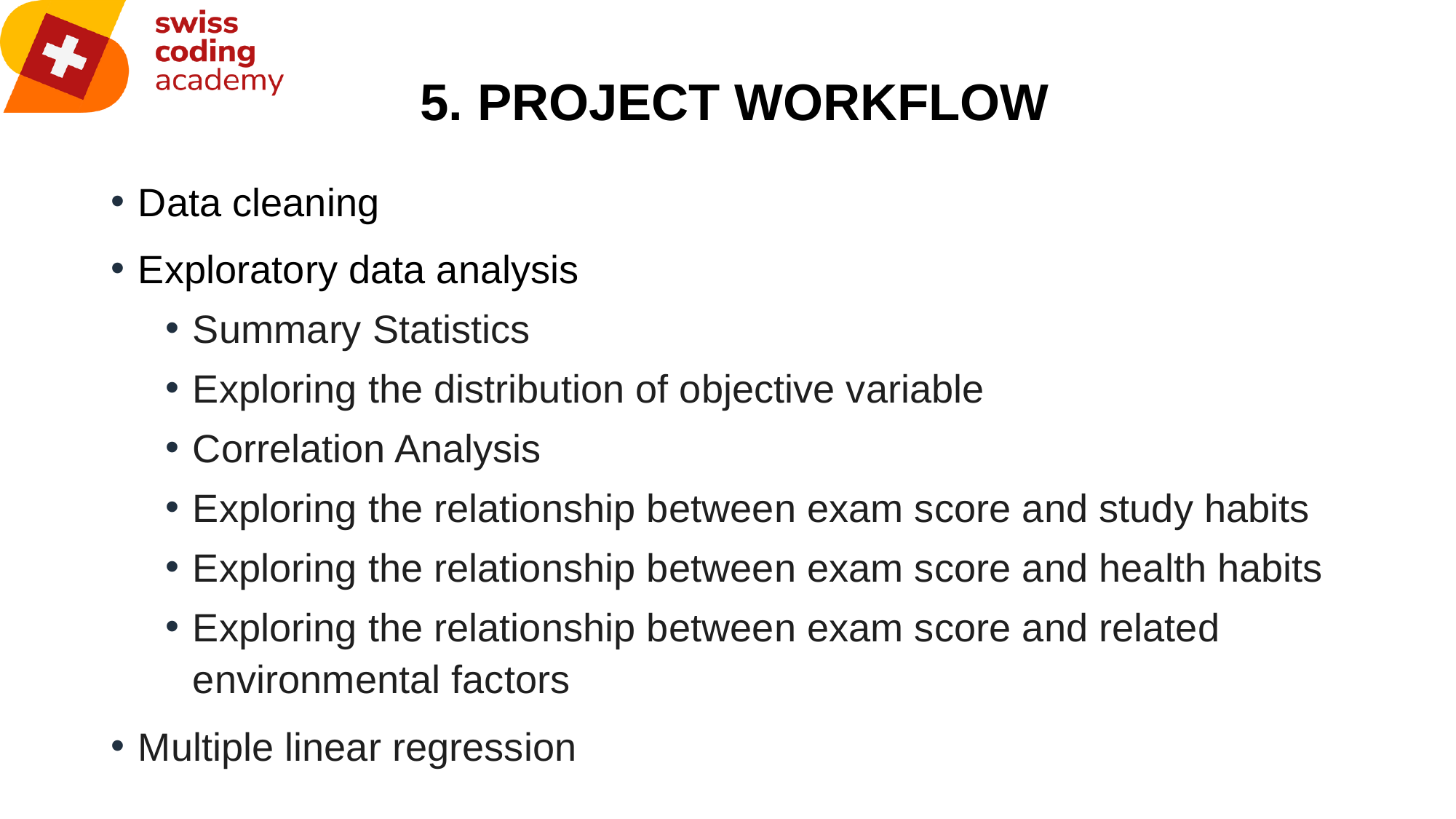

# 5. PROJECT WORKFLOW
Data cleaning
Exploratory data analysis
Summary Statistics
Exploring the distribution of objective variable
Correlation Analysis
Exploring the relationship between exam score and study habits
Exploring the relationship between exam score and health habits
Exploring the relationship between exam score and related environmental factors
Multiple linear regression